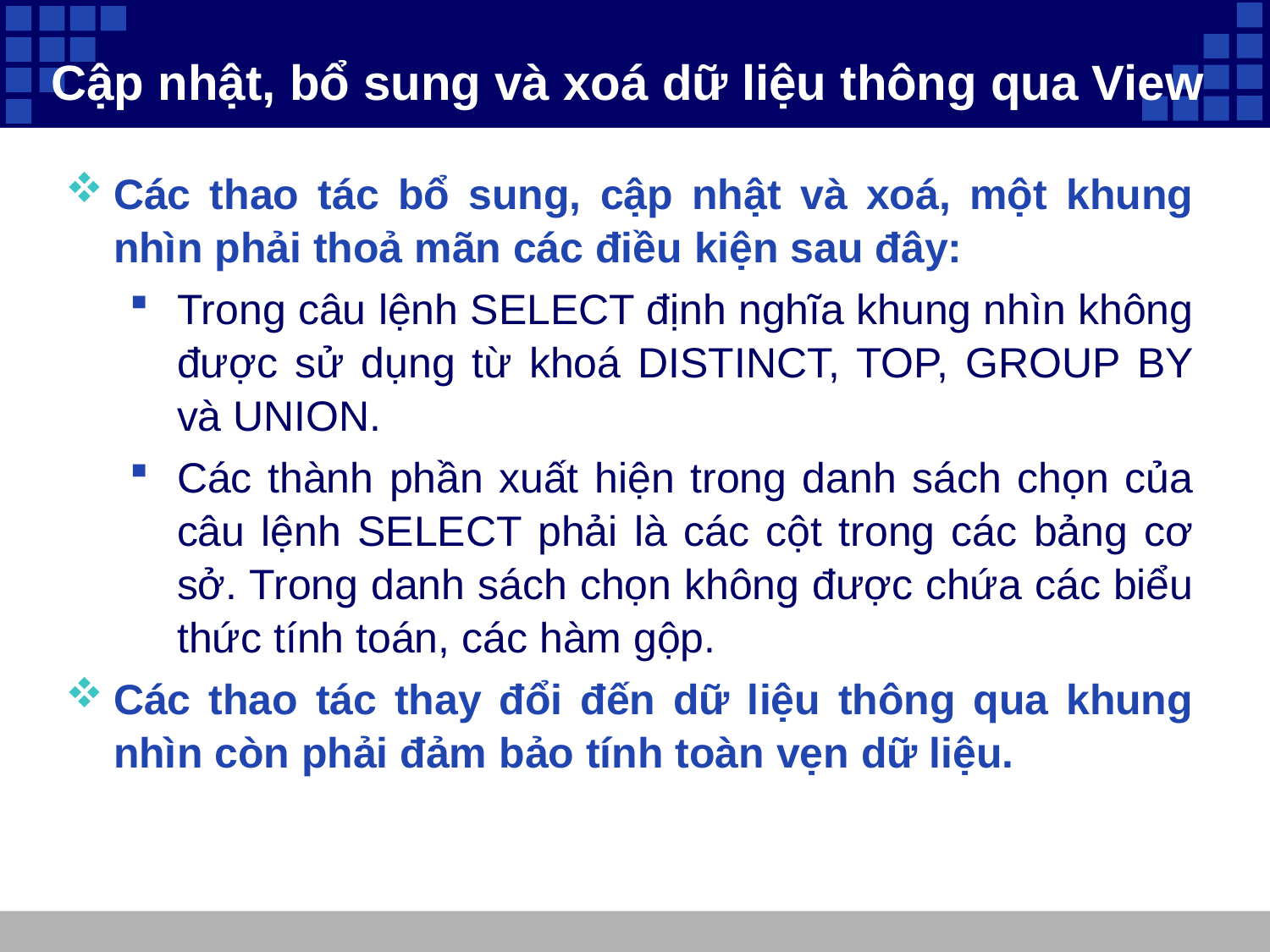

# Cập nhật, bổ sung và xoá dữ liệu thông qua View
Các thao tác bổ sung, cập nhật và xoá, một khung nhìn phải thoả mãn các điều kiện sau đây:
Trong câu lệnh SELECT định nghĩa khung nhìn không được sử dụng từ khoá DISTINCT, TOP, GROUP BY và UNION.
Các thành phần xuất hiện trong danh sách chọn của câu lệnh SELECT phải là các cột trong các bảng cơ sở. Trong danh sách chọn không được chứa các biểu thức tính toán, các hàm gộp.
Các thao tác thay đổi đến dữ liệu thông qua khung nhìn còn phải đảm bảo tính toàn vẹn dữ liệu.